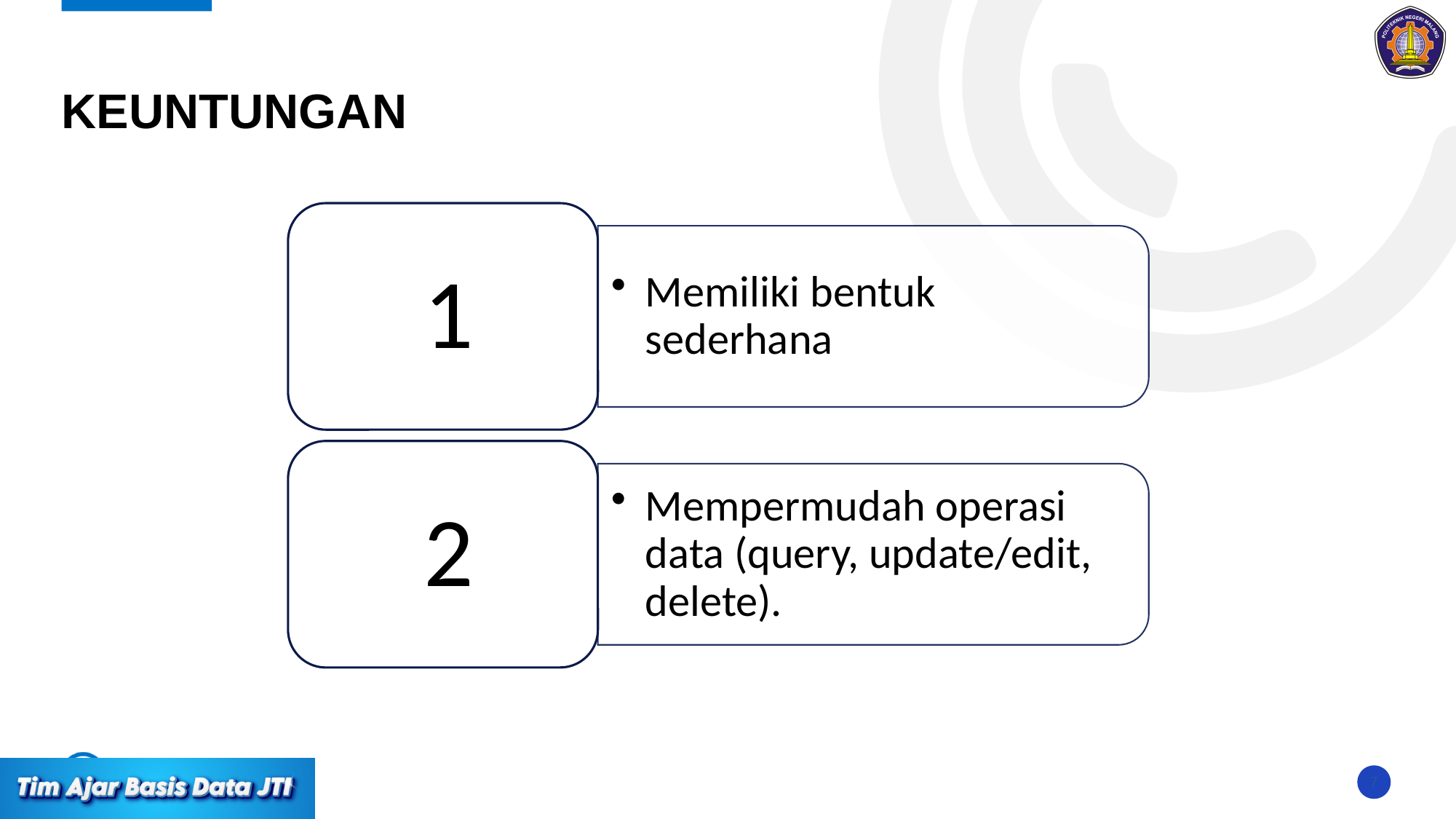

# Keuntungan
Memiliki bentuk sederhana
1
Mempermudah operasi data (query, update/edit, delete).
2
7